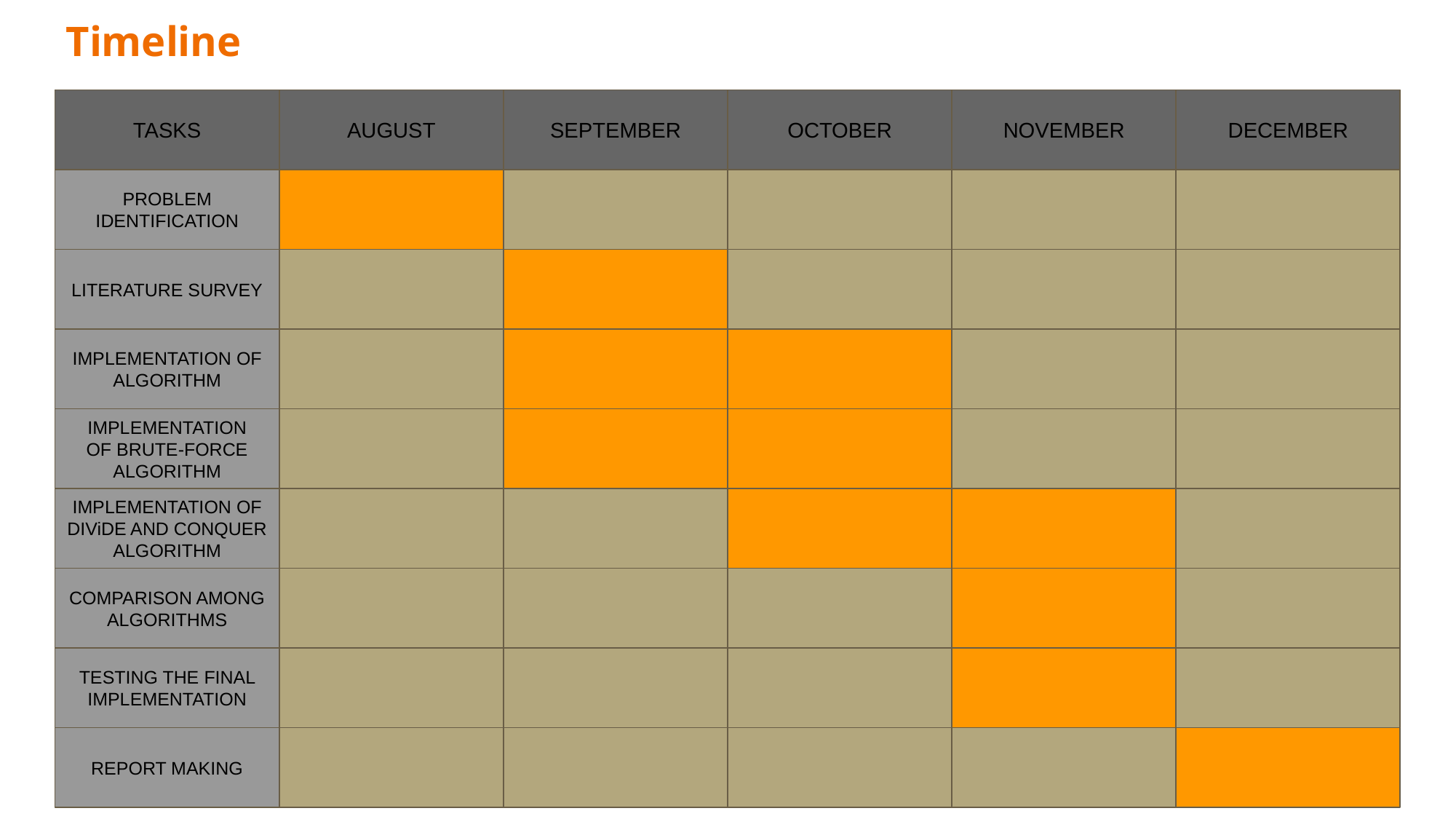

# Timeline
TASKS
AUGUST
SEPTEMBER
OCTOBER
NOVEMBER
DECEMBER
PROBLEM IDENTIFICATION

LITERATURE SURVEY

IMPLEMENTATION OF ALGORITHM

IMPLEMENTATION
OF BRUTE-FORCE ALGORITHM

IMPLEMENTATION OF DIViDE AND CONQUER ALGORITHM

COMPARISON AMONG ALGORITHMS

TESTING THE FINAL IMPLEMENTATION

REPORT MAKING